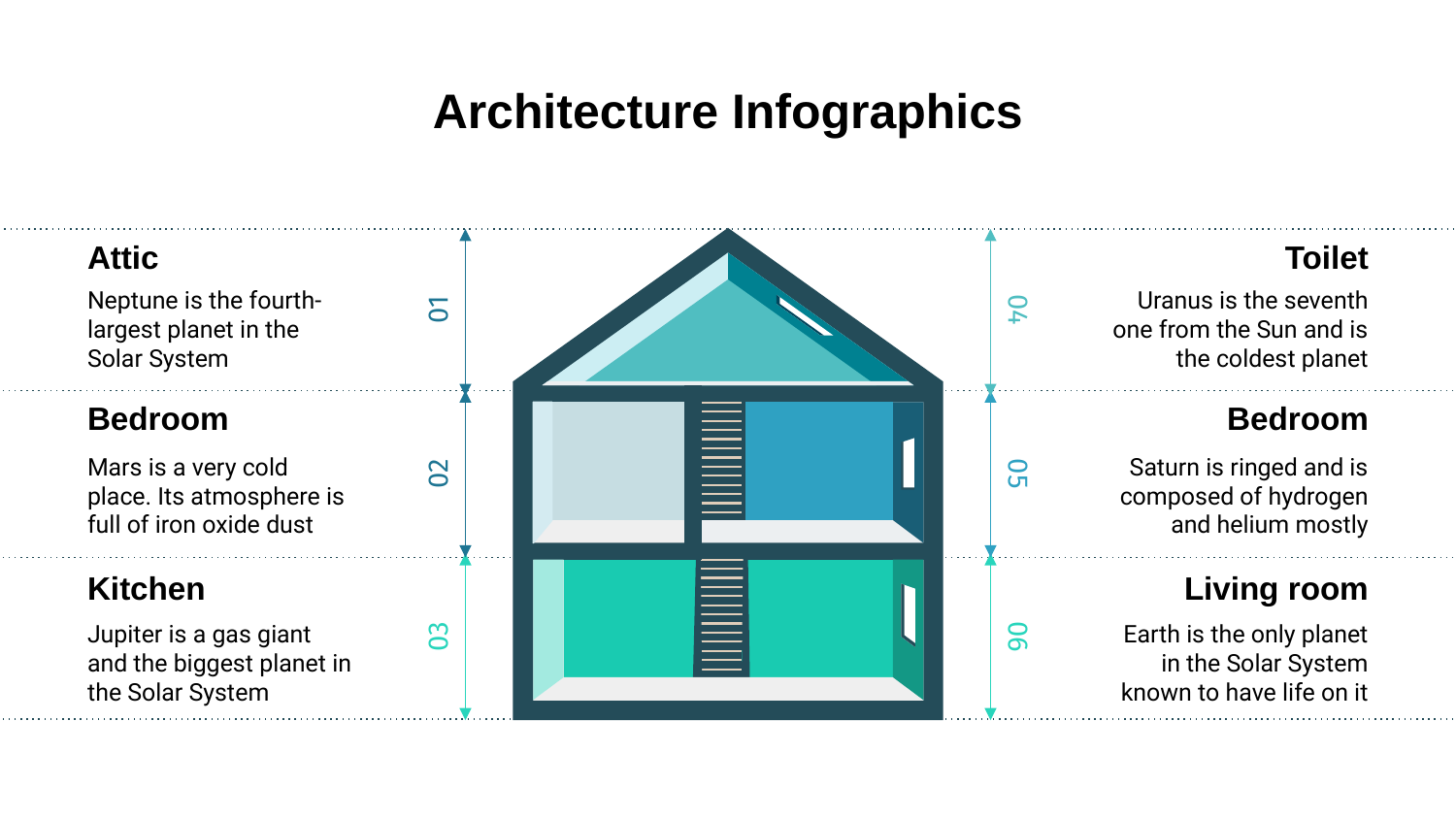

# Architecture Infographics

Attic
Toilet
Neptune is the fourth-largest planet in the Solar System
Uranus is the seventh one from the Sun and is the coldest planet
01
04
Bedroom
Bedroom
Mars is a very cold place. Its atmosphere is full of iron oxide dust
Saturn is ringed and is composed of hydrogen and helium mostly
02
05
Kitchen
Living room
03
06
Earth is the only planet in the Solar System known to have life on it
Jupiter is a gas giant and the biggest planet in the Solar System